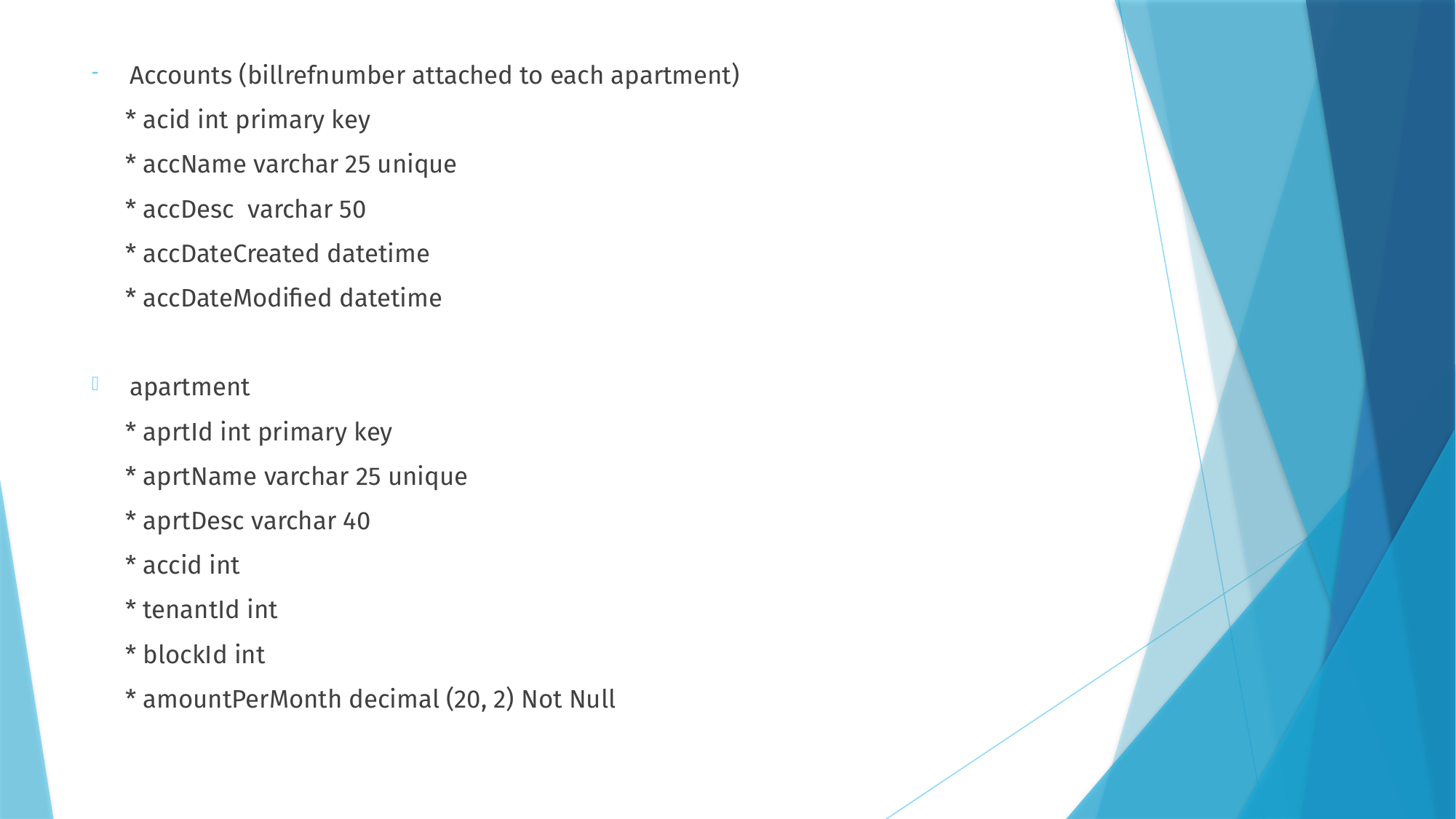

Accounts (billrefnumber attached to each apartment)
     * acid int primary key
     * accName varchar 25 unique
     * accDesc  varchar 50
     * accDateCreated datetime
     * accDateModified datetime

apartment
     * aprtId int primary key
     * aprtName varchar 25 unique
     * aprtDesc varchar 40
     * accid int
     * tenantId int
     * blockId int
     * amountPerMonth decimal (20, 2) Not Null